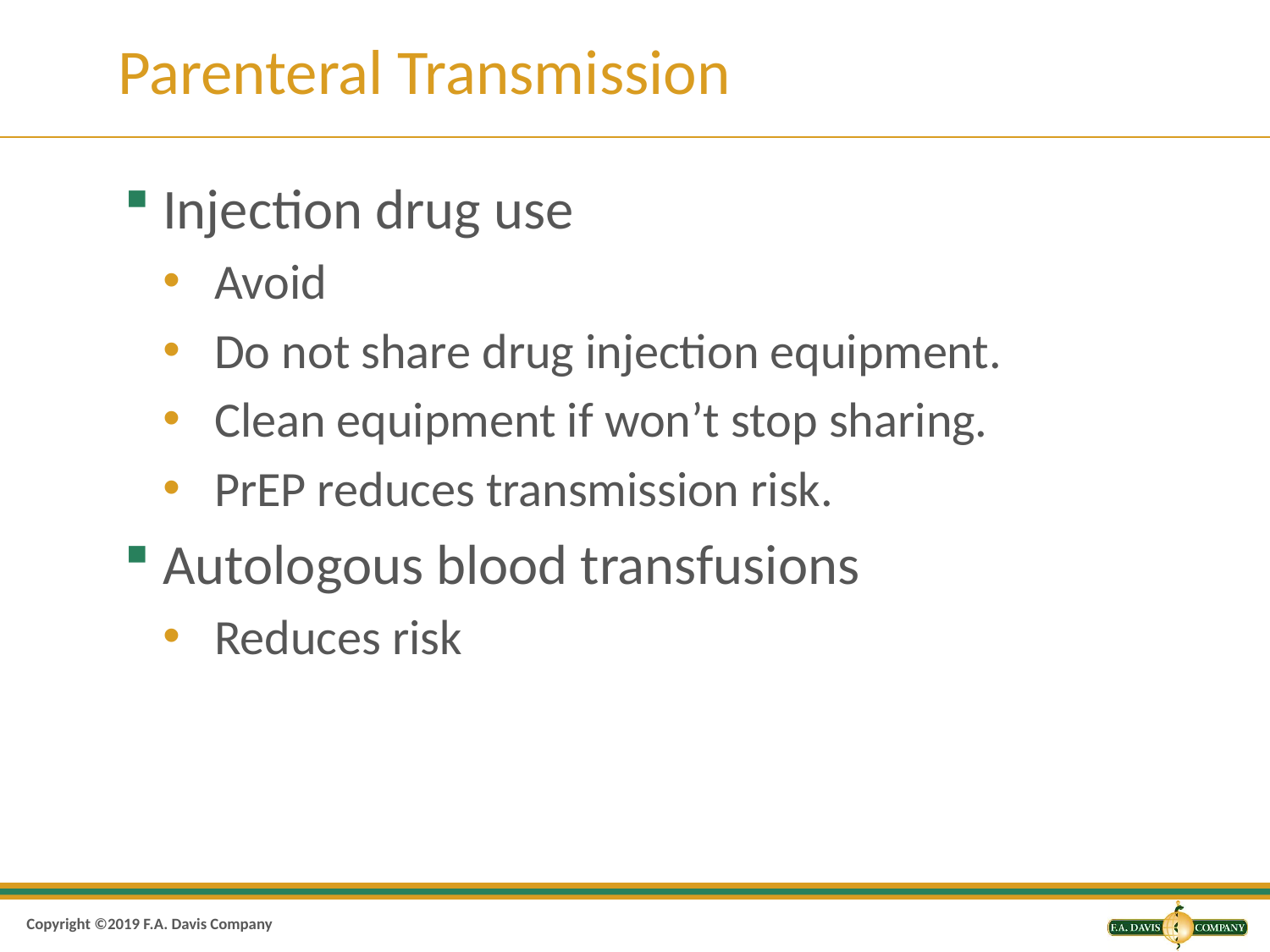

# Parenteral Transmission
Injection drug use
 Avoid
 Do not share drug injection equipment.
 Clean equipment if won’t stop sharing.
 PrEP reduces transmission risk.
Autologous blood transfusions
 Reduces risk